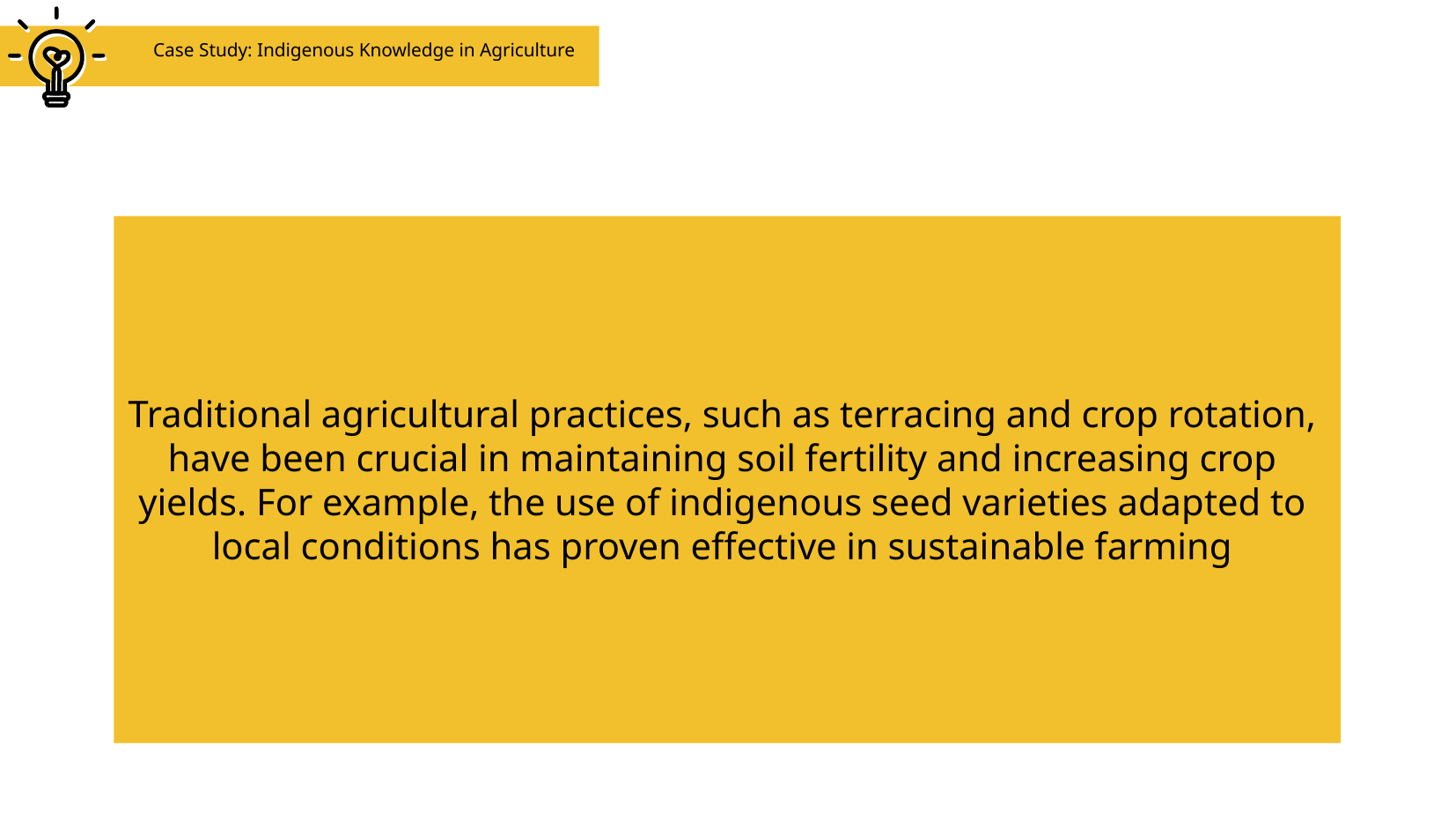

# Case Study: Indigenous Knowledge in Agriculture
Traditional agricultural practices, such as terracing and crop rotation, have been crucial in maintaining soil fertility and increasing crop yields. For example, the use of indigenous seed varieties adapted to local conditions has proven effective in sustainable farming